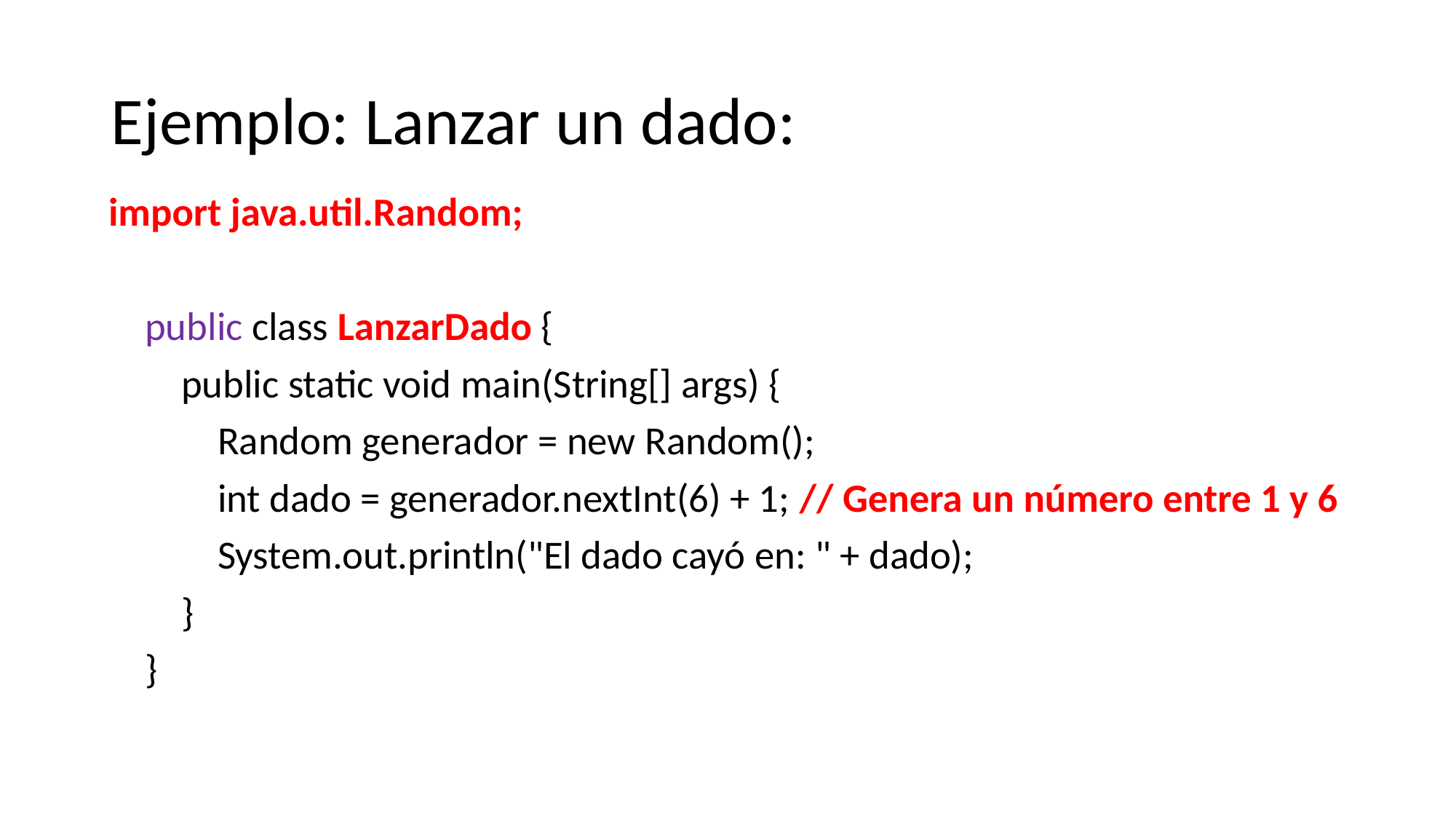

# Ejemplo: Lanzar un dado:
import java.util.Random;

    public class LanzarDado {
        public static void main(String[] args) {
            Random generador = new Random();
            int dado = generador.nextInt(6) + 1; // Genera un número entre 1 y 6
            System.out.println("El dado cayó en: " + dado);
        }
    }